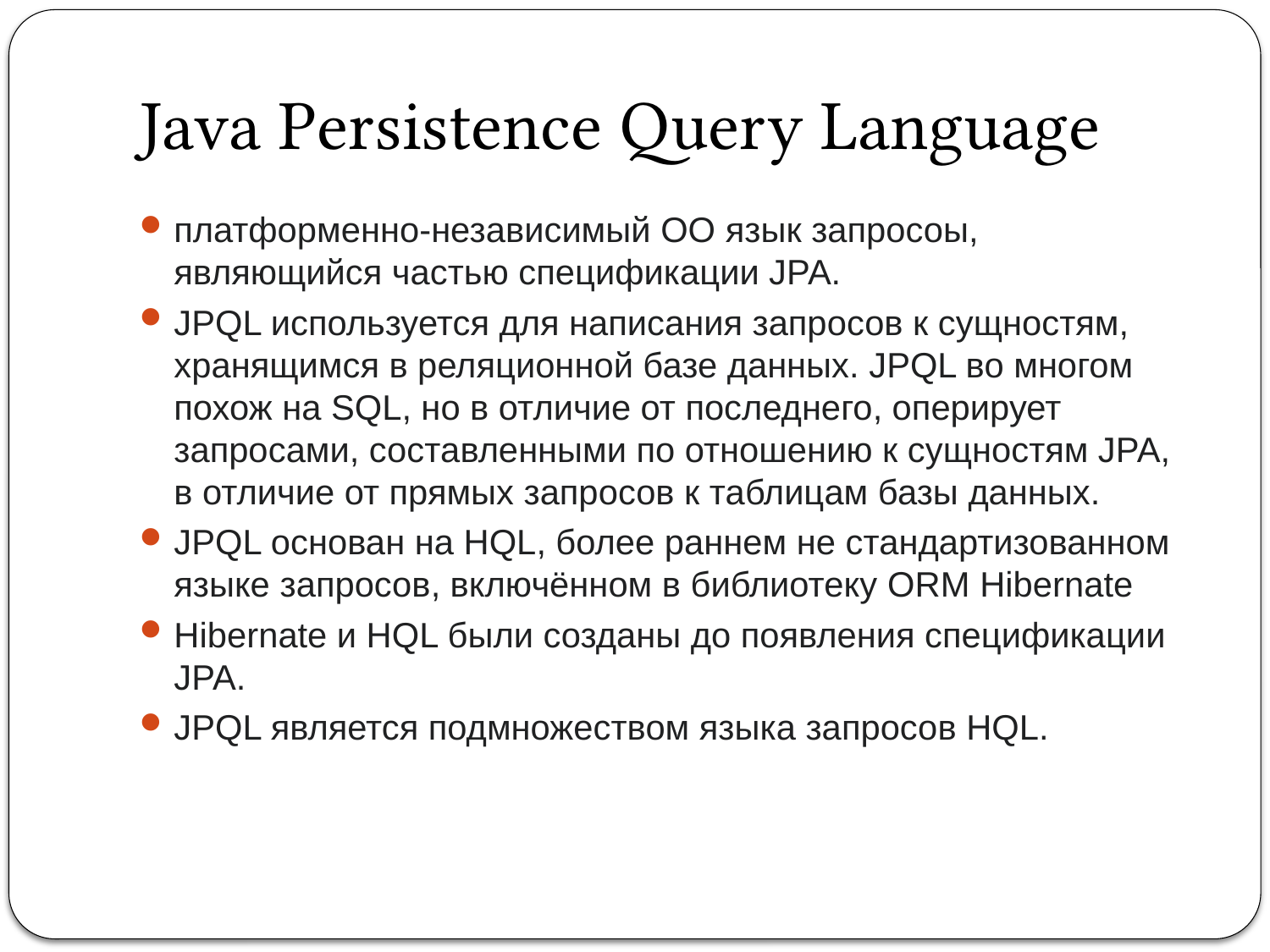

# Java Persistence Query Language
платформенно-независимый OO язык запросоы, являющийся частью спецификации JPA.
JPQL используется для написания запросов к сущностям, хранящимся в реляционной базе данных. JPQL во многом похож на SQL, но в отличие от последнего, оперирует запросами, составленными по отношению к сущностям JPA, в отличие от прямых запросов к таблицам базы данных.
JPQL основан на HQL, более раннем не стандартизованном языке запросов, включённом в библиотеку ORM Hibernate
Hibernate и HQL были созданы до появления спецификации JPA.
JPQL является подмножеством языка запросов HQL.